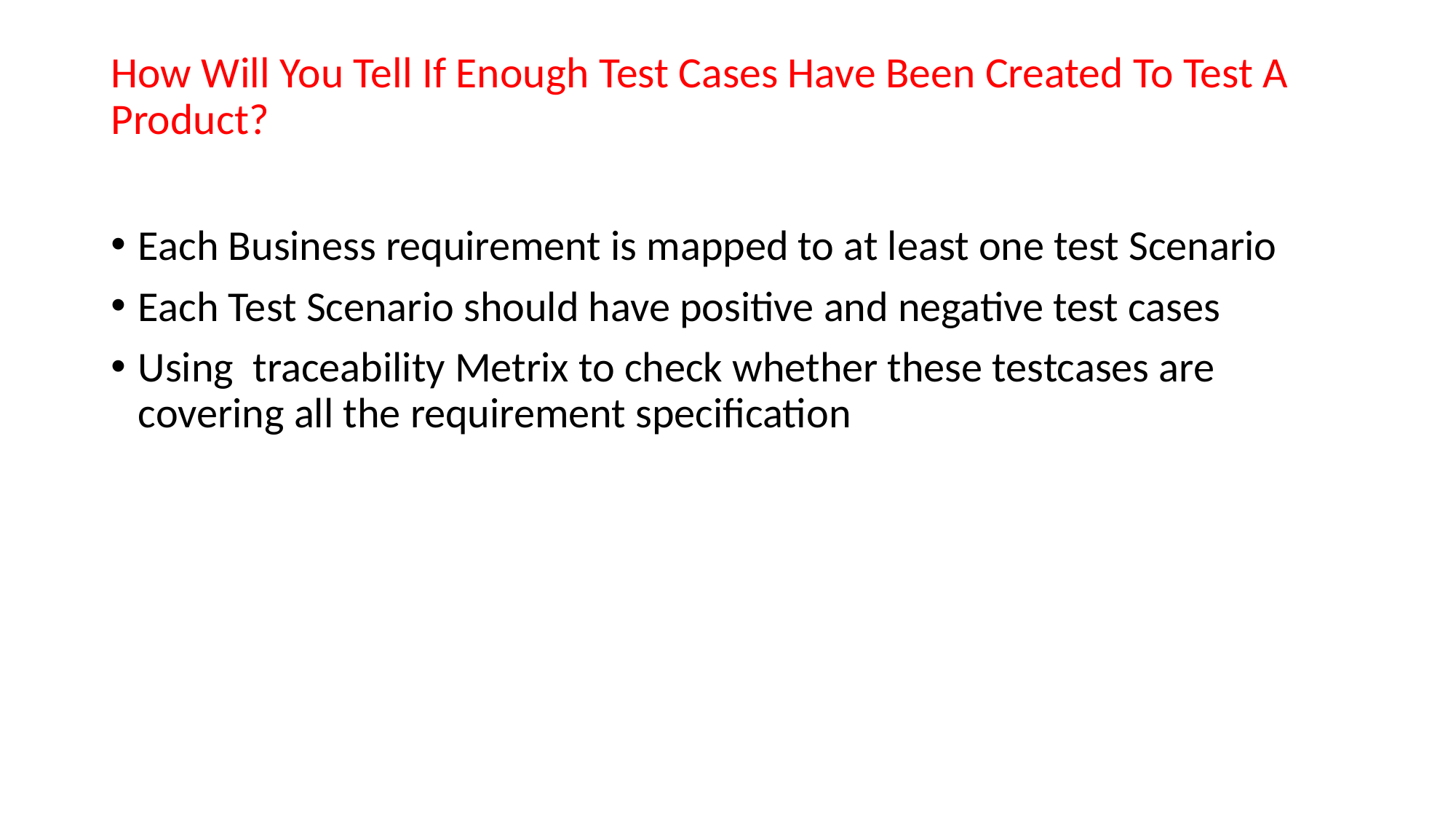

# How Will You Tell If Enough Test Cases Have Been Created To Test A Product?
Each Business requirement is mapped to at least one test Scenario
Each Test Scenario should have positive and negative test cases
Using  traceability Metrix to check whether these testcases are covering all the requirement specification